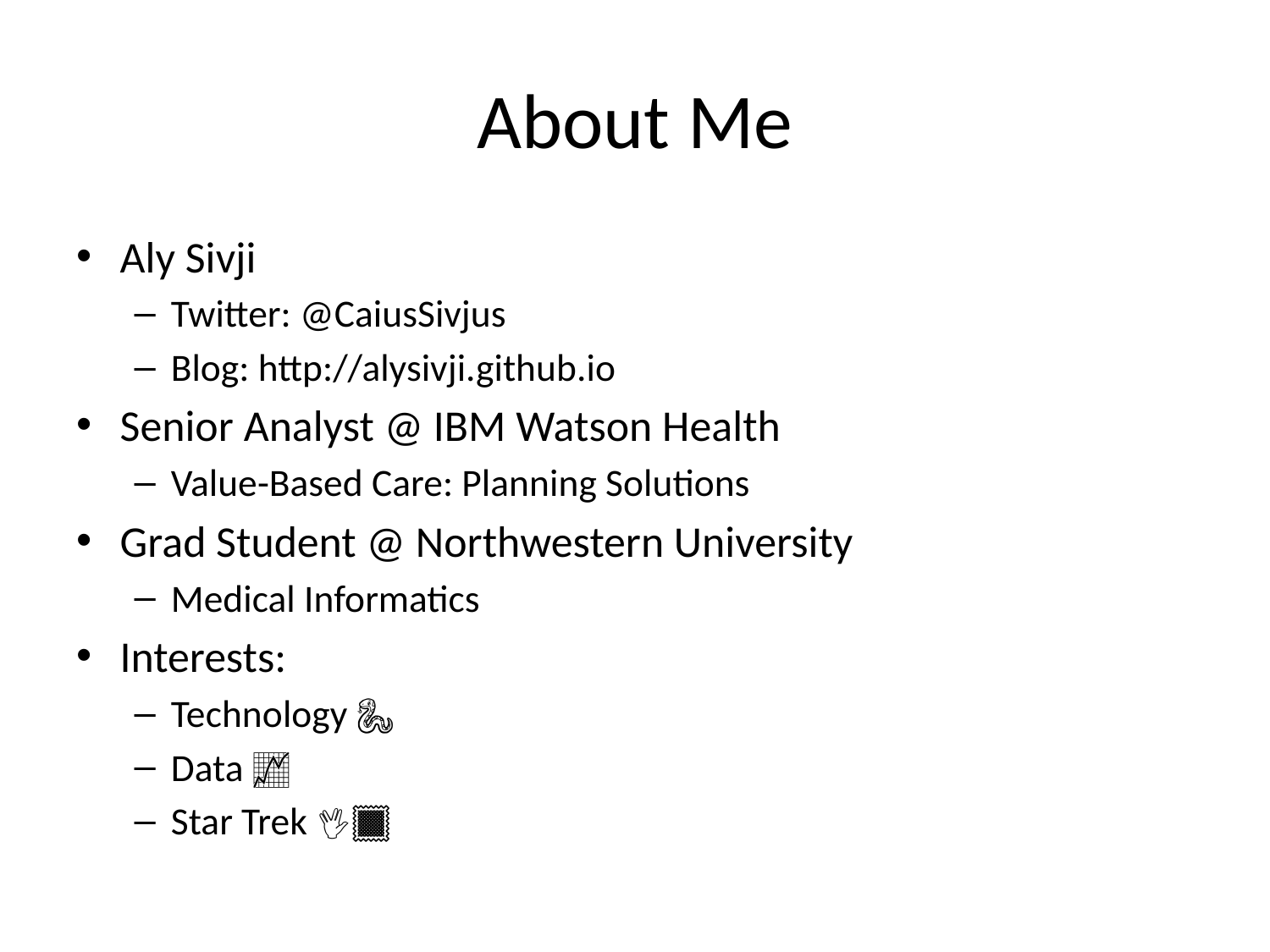

# About Me
Aly Sivji
Twitter: @CaiusSivjus
Blog: http://alysivji.github.io
Senior Analyst @ IBM Watson Health
Value-Based Care: Planning Solutions
Grad Student @ Northwestern University
Medical Informatics
Interests:
Technology 🐍
Data 📈
Star Trek 🖖🏾